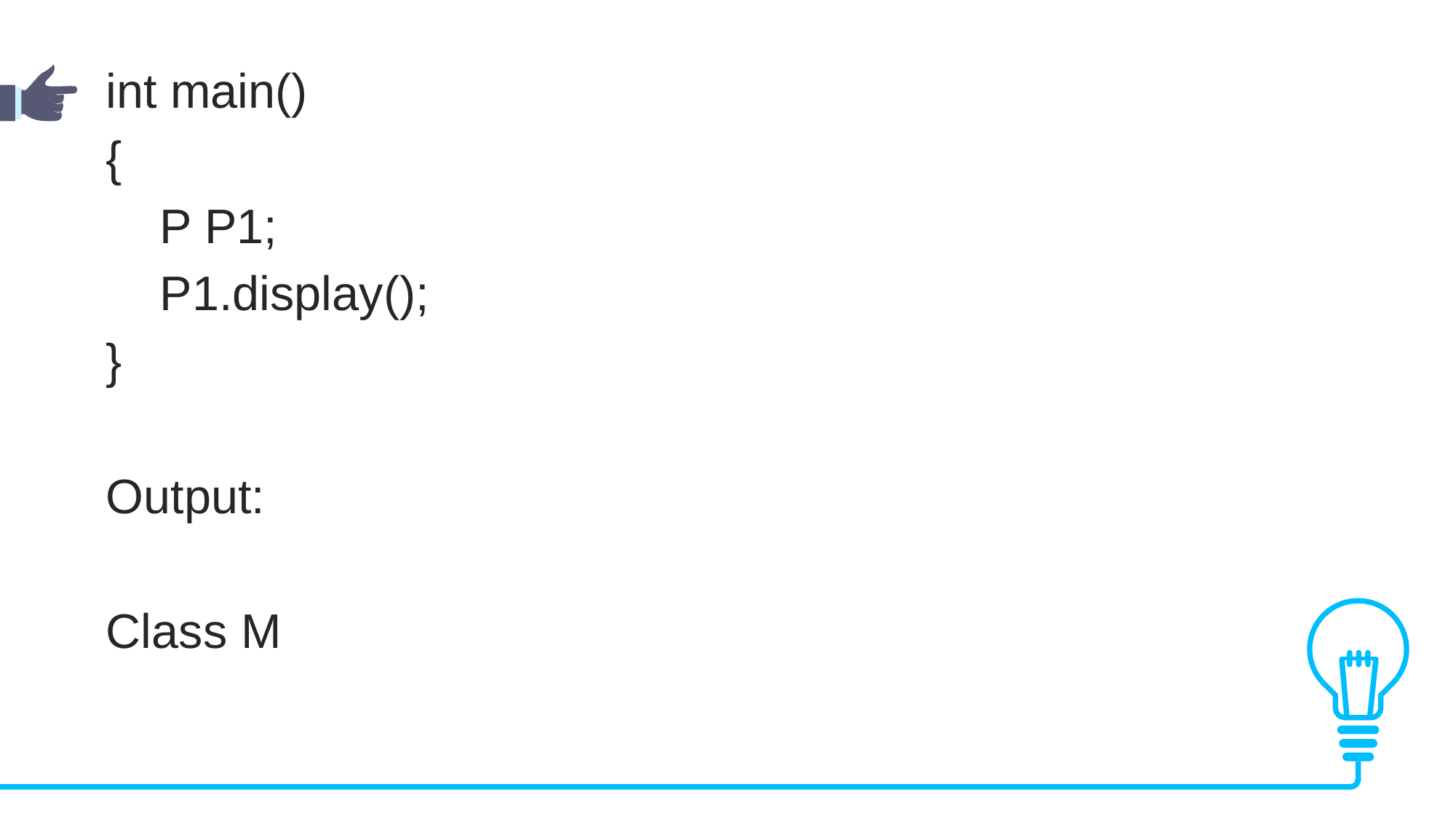

int main()
{
    P P1;
    P1.display();
}

Output:

Class M